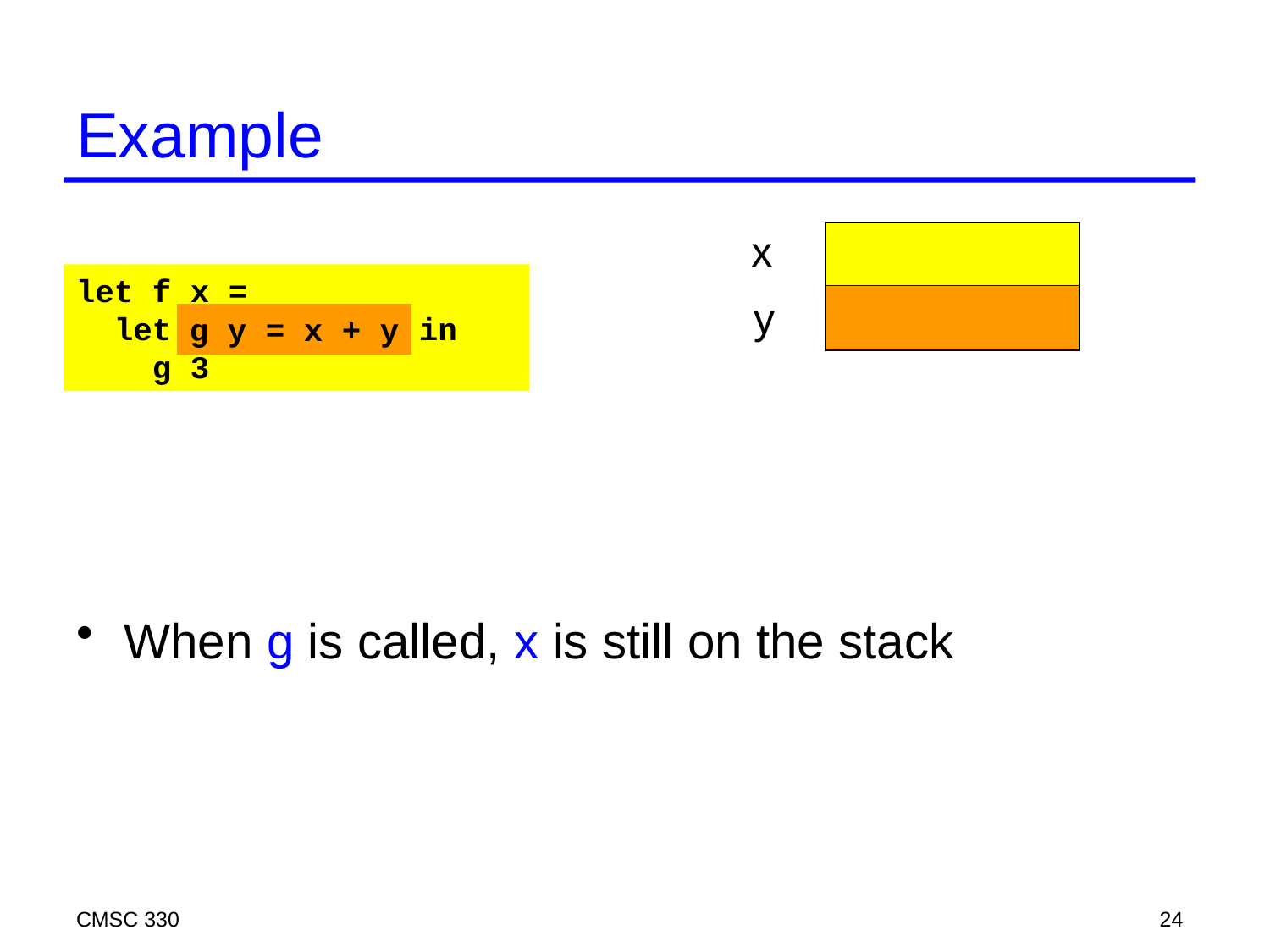

# Example
x

let f x =
  let g y = x + y in
    g 3
y

g y = x + y
When g is called, x is still on the stack
CMSC 330
24